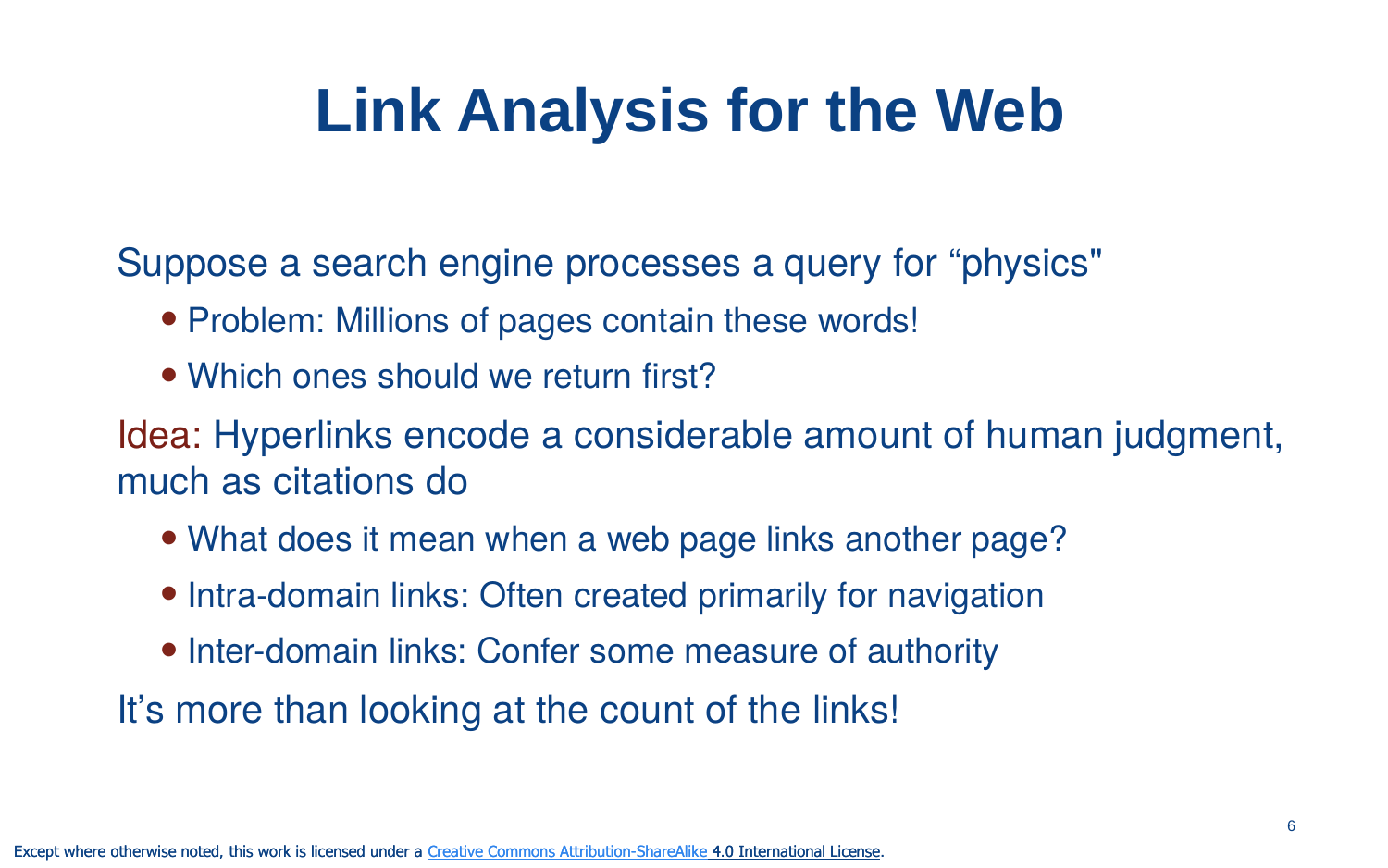

# Link Analysis for the Web
Suppose a search engine processes a query for “physics"
Problem: Millions of pages contain these words!
Which ones should we return first?
Idea: Hyperlinks encode a considerable amount of human judgment, much as citations do
What does it mean when a web page links another page?
Intra-domain links: Often created primarily for navigation
Inter-domain links: Confer some measure of authority
It’s more than looking at the count of the links!
6